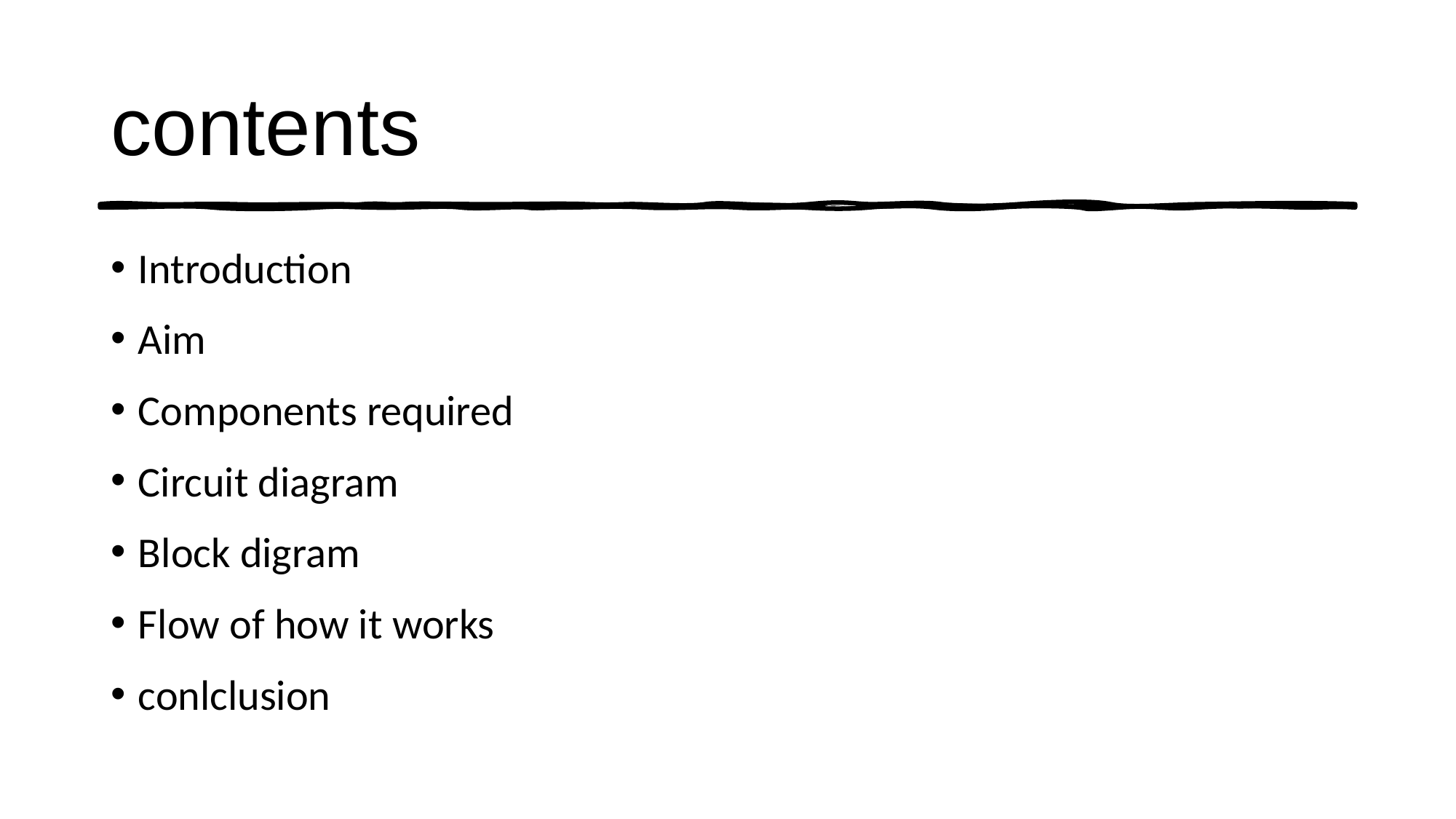

# contents
Introduction
Aim
Components required
Circuit diagram
Block digram
Flow of how it works
conlclusion